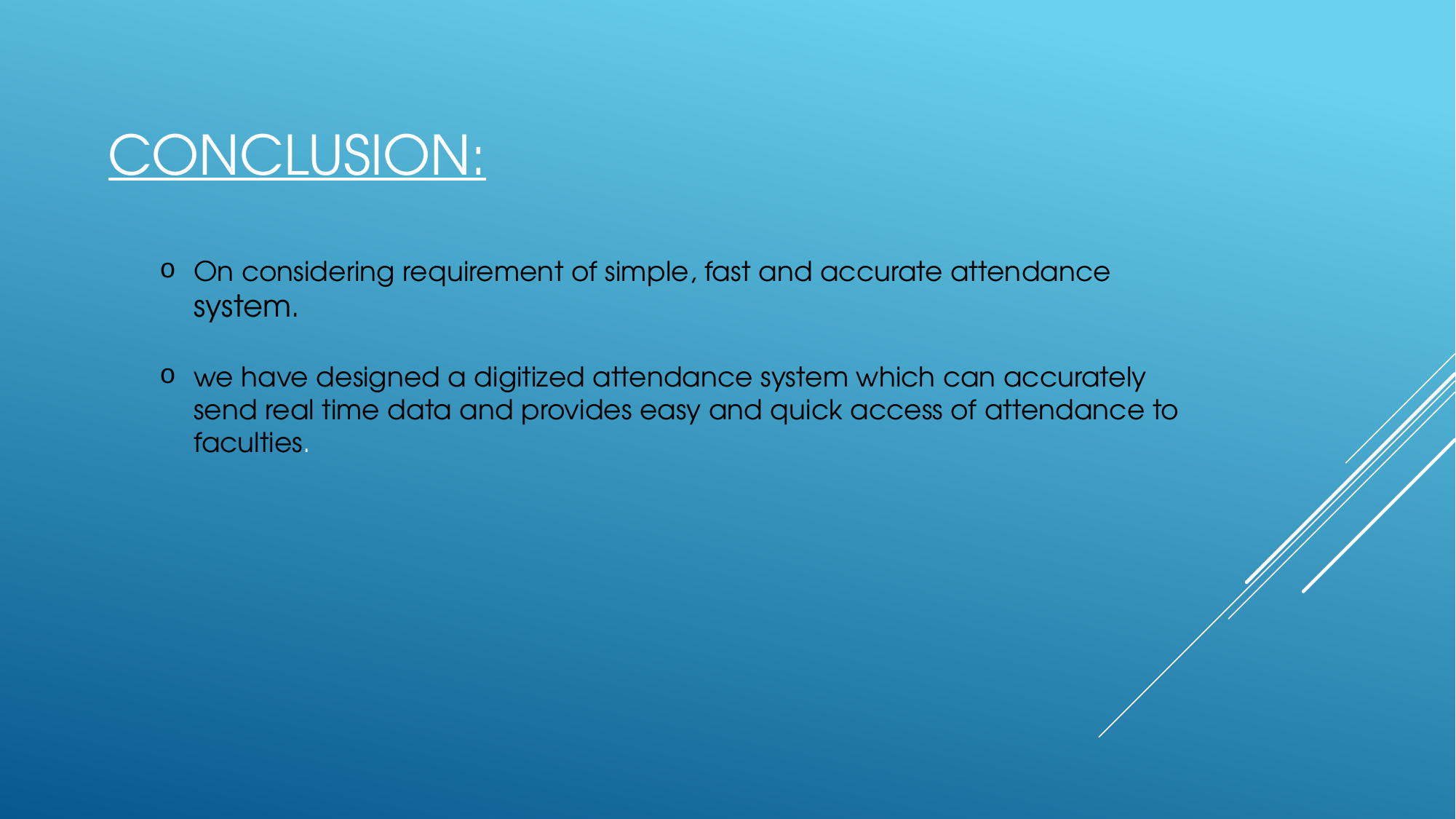

# CONCLUSION:
On considering requirement of simple, fast and accurate attendance system.

we have designed a digitized attendance system which can accurately send real time data and provides easy and quick access of attendance to faculties.